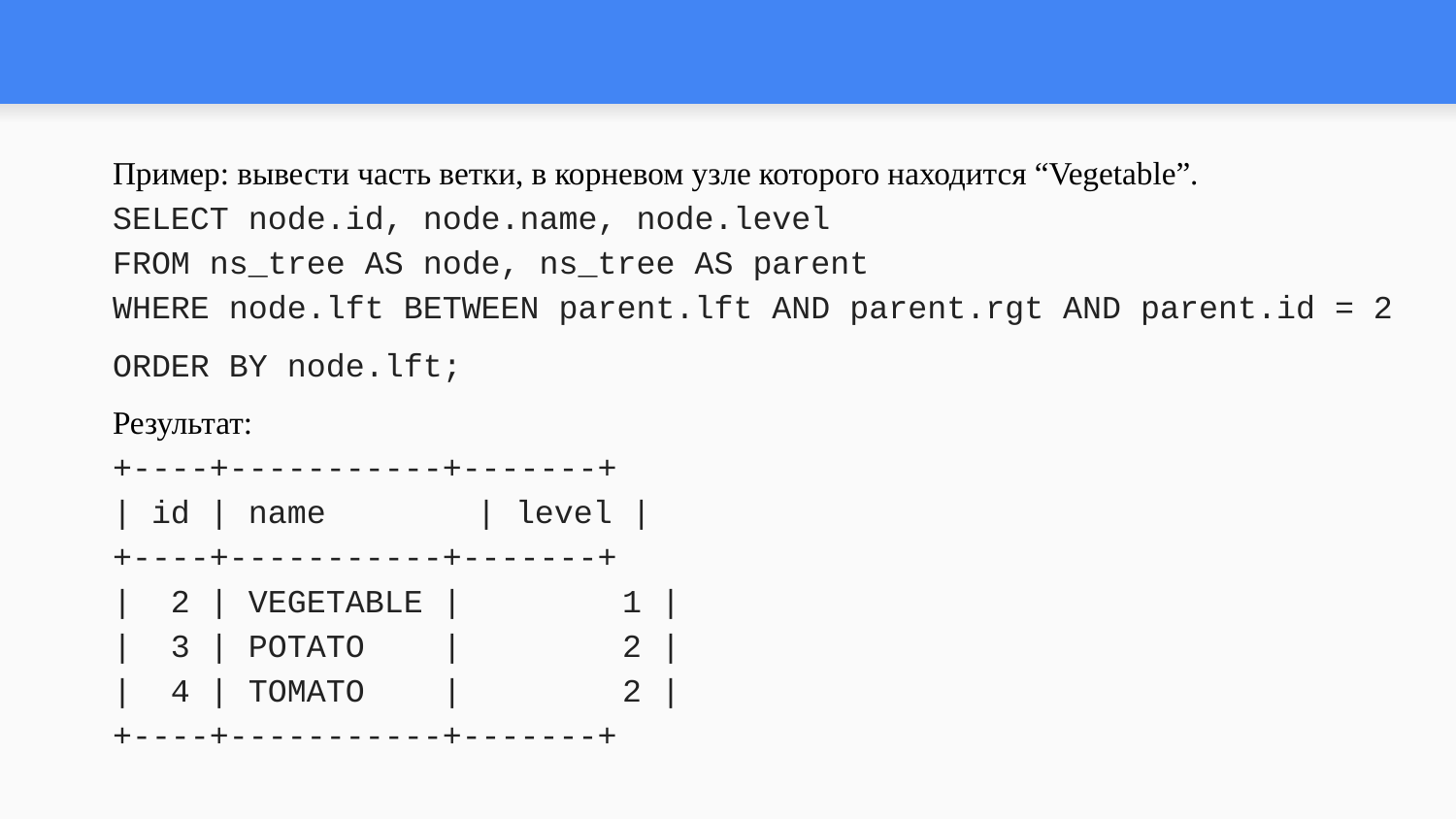

# Пример: вывести часть ветки, в корневом узле которого находится “Vegetable”.
SELECT node.id, node.name, node.level
FROM ns_tree AS node, ns_tree AS parent
WHERE node.lft BETWEEN parent.lft AND parent.rgt AND parent.id = 2
ORDER BY node.lft;
Результат:
+----+-----------+-------+
| id | name  	| level |
+----+-----------+-------+
|  2 | VEGETABLE | 	1 |
|  3 | POTATO    | 	2 |
|  4 | TOMATO    | 	2 |
+----+-----------+-------+